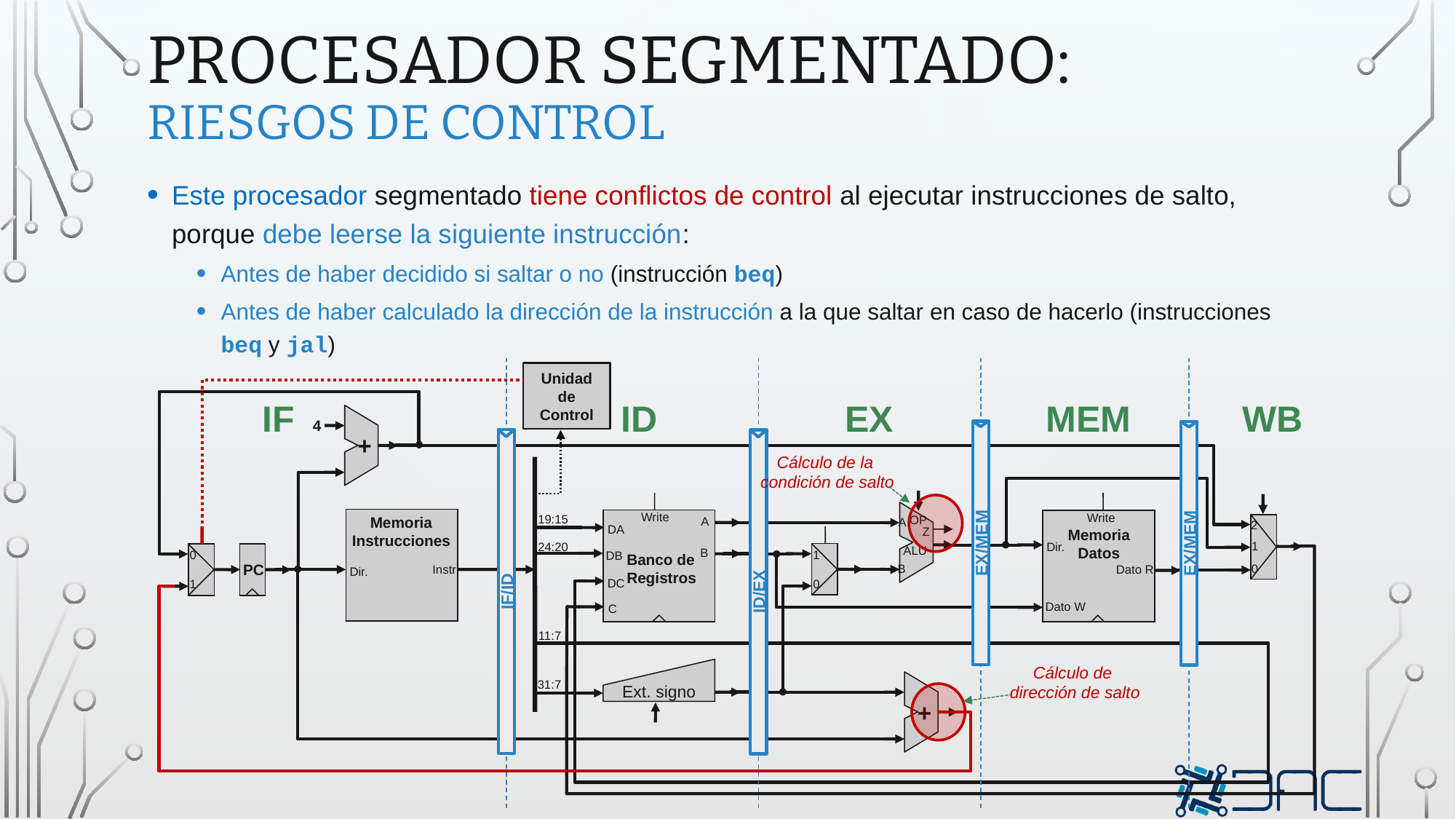

# procesador segmentado: Riesgos de control
Este procesador segmentado tiene conflictos de control al ejecutar instrucciones de salto, porque debe leerse la siguiente instrucción:
Antes de haber decidido si saltar o no (instrucción beq)
Antes de haber calculado la dirección de la instrucción a la que saltar en caso de hacerlo (instrucciones beq y jal)
Unidad de Control

IF
ID
EX
MEM
WB

+

4
EX/MEM

EX/MEM

IF/ID

ID/EX

Cálculo de la
condición de salto

Write
A

DA

B
DB
Banco de
Registros

DC

C

Write

Memoria
Datos
Dir.

Dato R

Dato W

19:15
Memoria
Instrucciones

Instr
Dir.

A
2

1

0

OP

Z

0

1

24:20
ALU
1

0

PC

B

11:7
Cálculo de
dirección de salto
Ext. signo

+

31:7